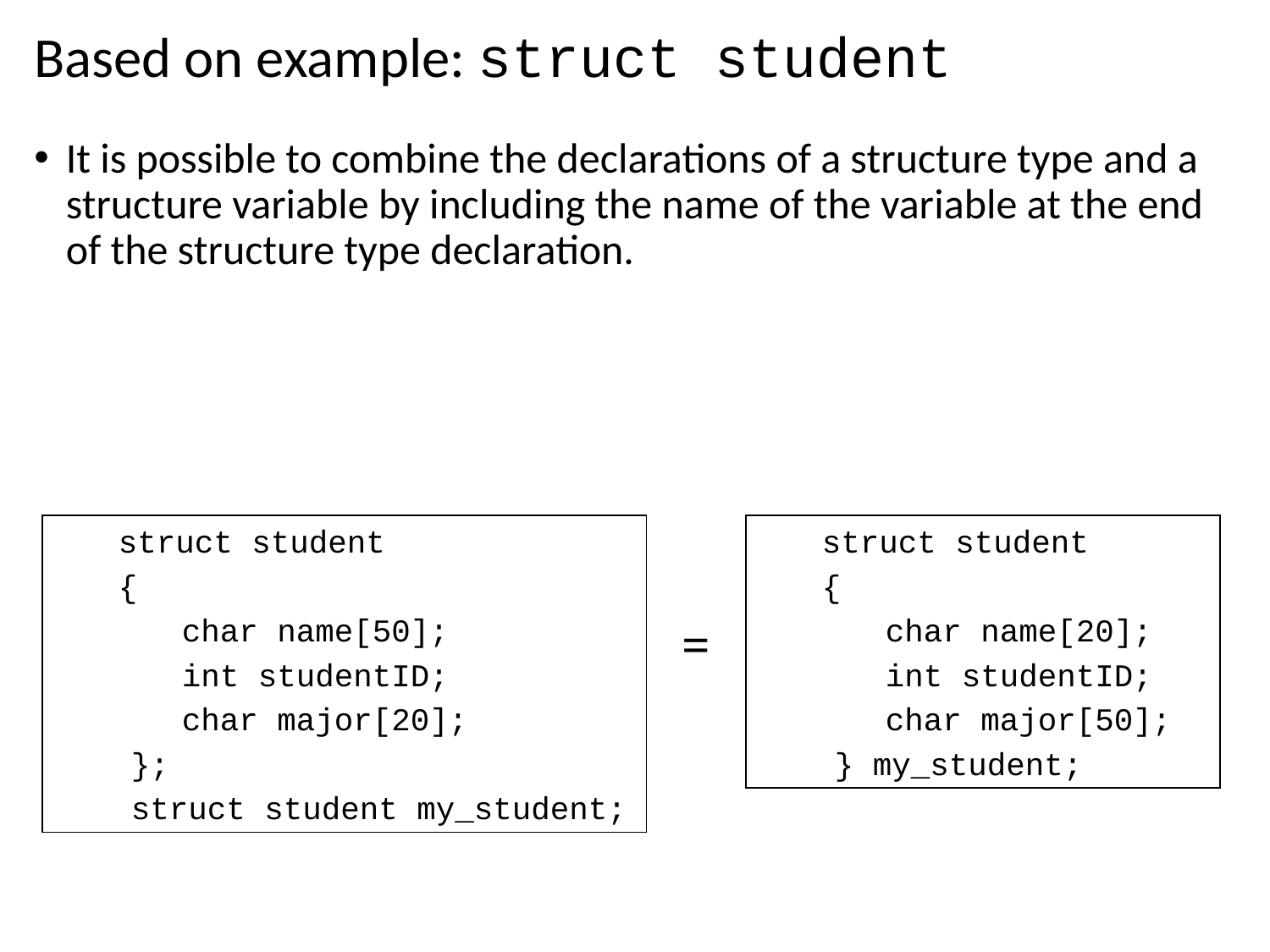

# Based on example: struct student
It is possible to combine the declarations of a structure type and a structure variable by including the name of the variable at the end of the structure type declaration.

struct student
{
	char name[50];
	int studentID;
	char major[20];
    };
    struct student my_student;
struct student
{
	char name[20];
	int studentID;
	char major[50];
    } my_student;
=